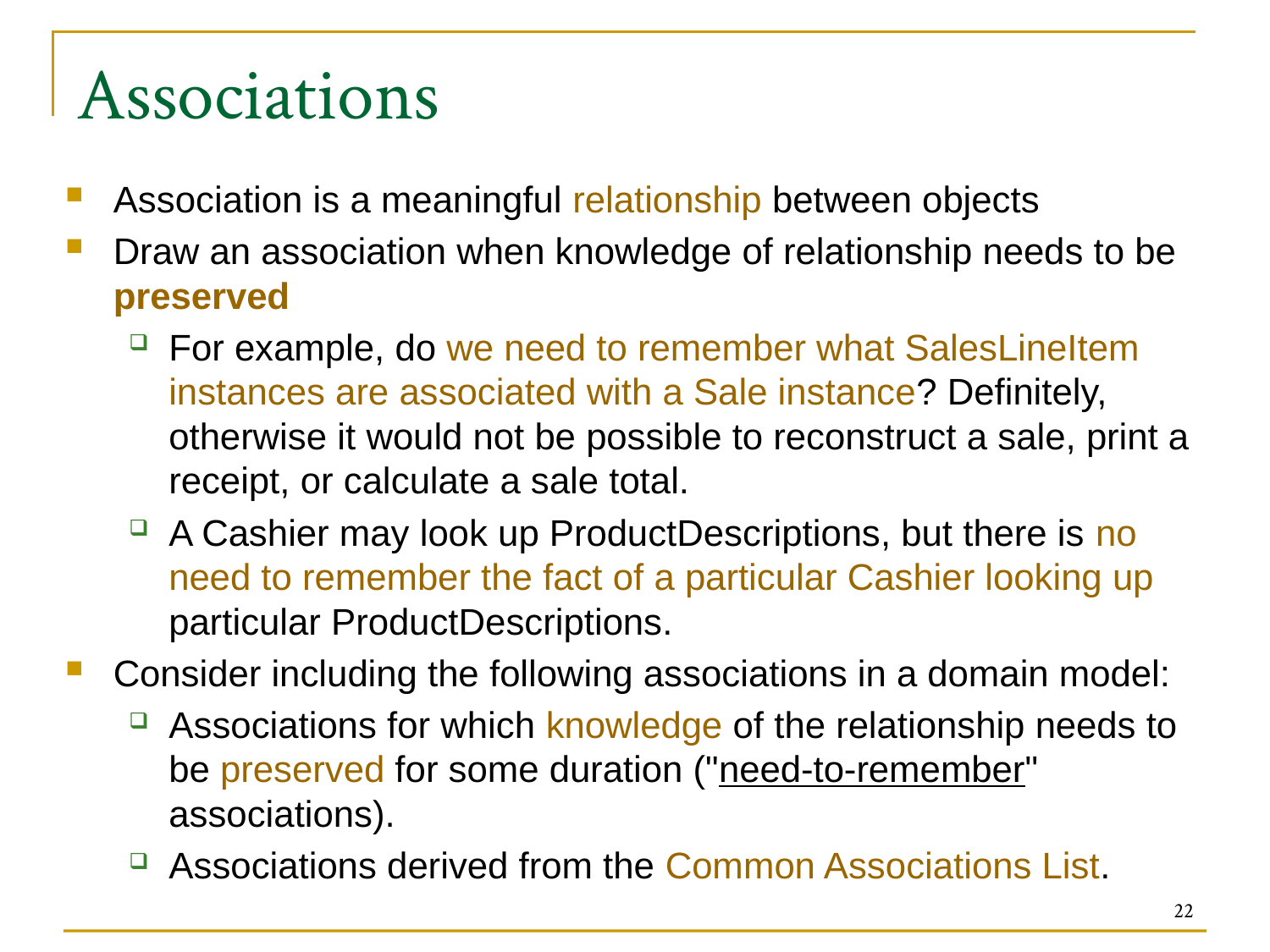

# Associations
Association is a meaningful relationship between objects
Draw an association when knowledge of relationship needs to be preserved
For example, do we need to remember what SalesLineItem instances are associated with a Sale instance? Definitely, otherwise it would not be possible to reconstruct a sale, print a receipt, or calculate a sale total.
A Cashier may look up ProductDescriptions, but there is no need to remember the fact of a particular Cashier looking up particular ProductDescriptions.
Consider including the following associations in a domain model:
Associations for which knowledge of the relationship needs to be preserved for some duration ("need-to-remember" associations).
Associations derived from the Common Associations List.
22